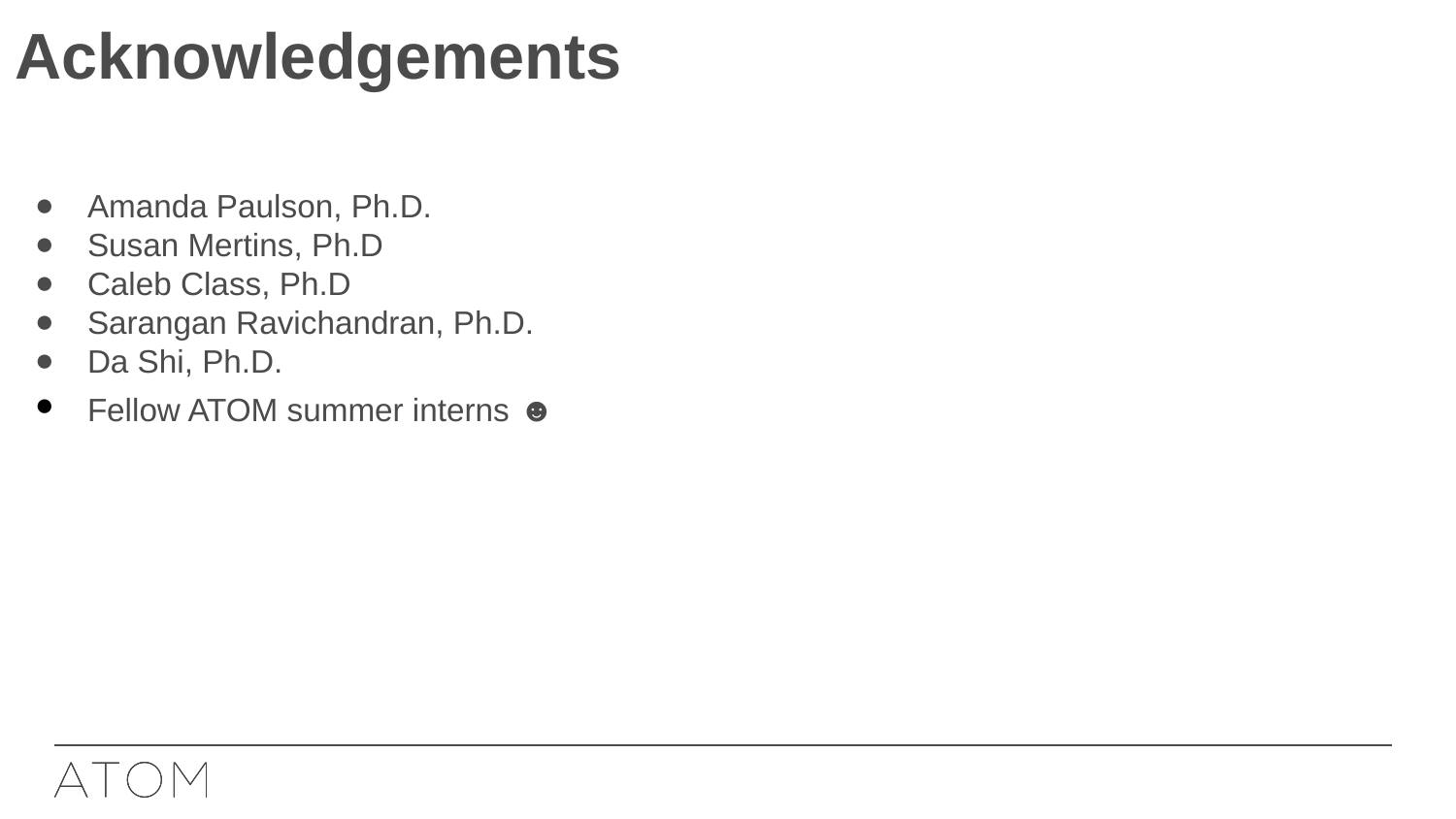

Acknowledgements
Amanda Paulson, Ph.D.
Susan Mertins, Ph.D
Caleb Class, Ph.D
Sarangan Ravichandran, Ph.D.
Da Shi, Ph.D.
Fellow ATOM summer interns ☻